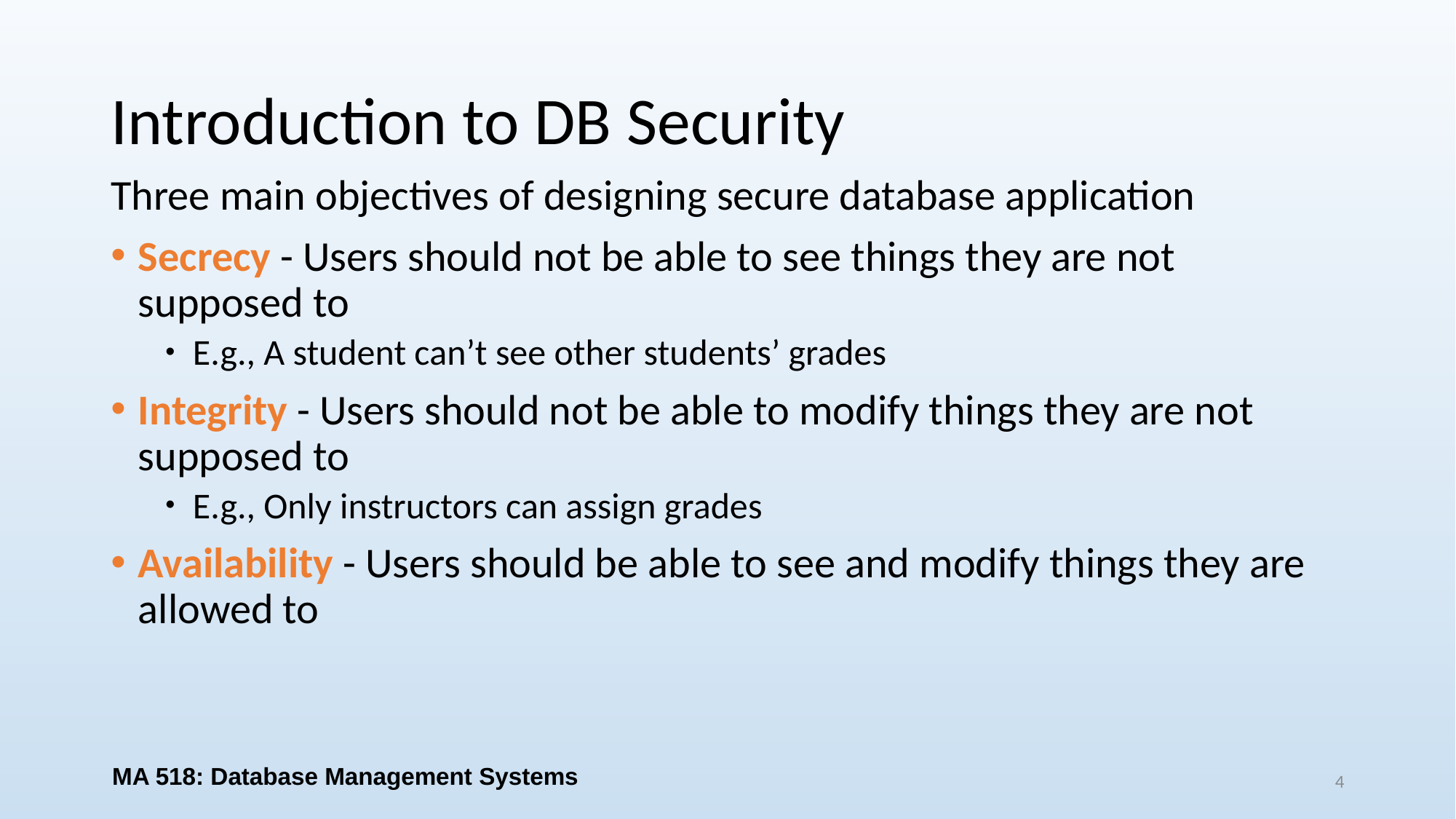

# Introduction to DB Security
Three main objectives of designing secure database application
Secrecy - Users should not be able to see things they are not supposed to
E.g., A student can’t see other students’ grades
Integrity - Users should not be able to modify things they are not supposed to
E.g., Only instructors can assign grades
Availability - Users should be able to see and modify things they are allowed to

MA 518: Database Management Systems
4